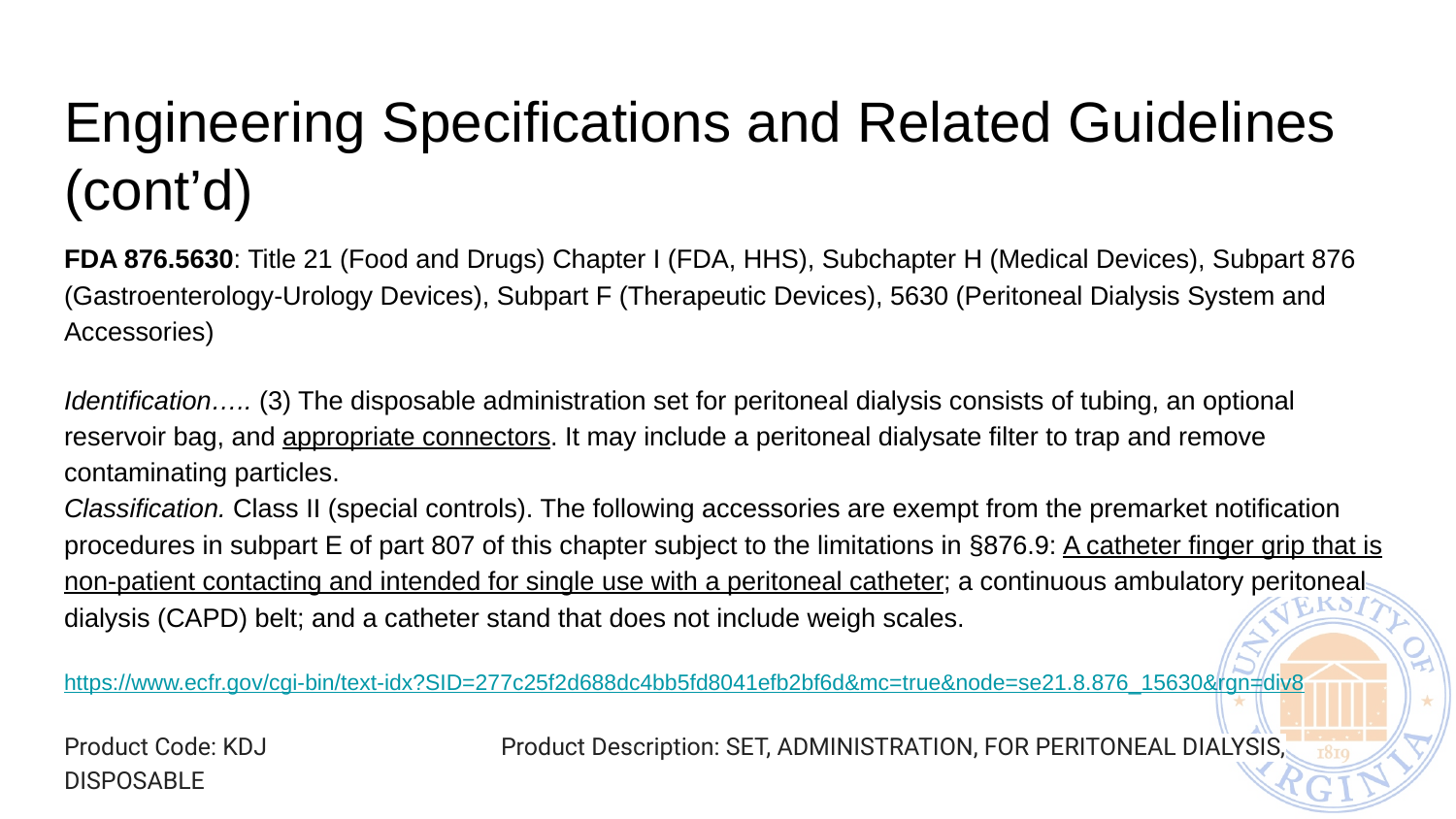

# Engineering Specifications and Related Guidelines (cont’d)

FDA 876.5630: Title 21 (Food and Drugs) Chapter I (FDA, HHS), Subchapter H (Medical Devices), Subpart 876 (Gastroenterology-Urology Devices), Subpart F (Therapeutic Devices), 5630 (Peritoneal Dialysis System and Accessories)
Identification….. (3) The disposable administration set for peritoneal dialysis consists of tubing, an optional reservoir bag, and appropriate connectors. It may include a peritoneal dialysate filter to trap and remove contaminating particles.
Classification. Class II (special controls). The following accessories are exempt from the premarket notification procedures in subpart E of part 807 of this chapter subject to the limitations in §876.9: A catheter finger grip that is non-patient contacting and intended for single use with a peritoneal catheter; a continuous ambulatory peritoneal dialysis (CAPD) belt; and a catheter stand that does not include weigh scales.
https://www.ecfr.gov/cgi-bin/text-idx?SID=277c25f2d688dc4bb5fd8041efb2bf6d&mc=true&node=se21.8.876_15630&rgn=div8
Product Code: KDJ 		Product Description: SET, ADMINISTRATION, FOR PERITONEAL DIALYSIS, DISPOSABLE